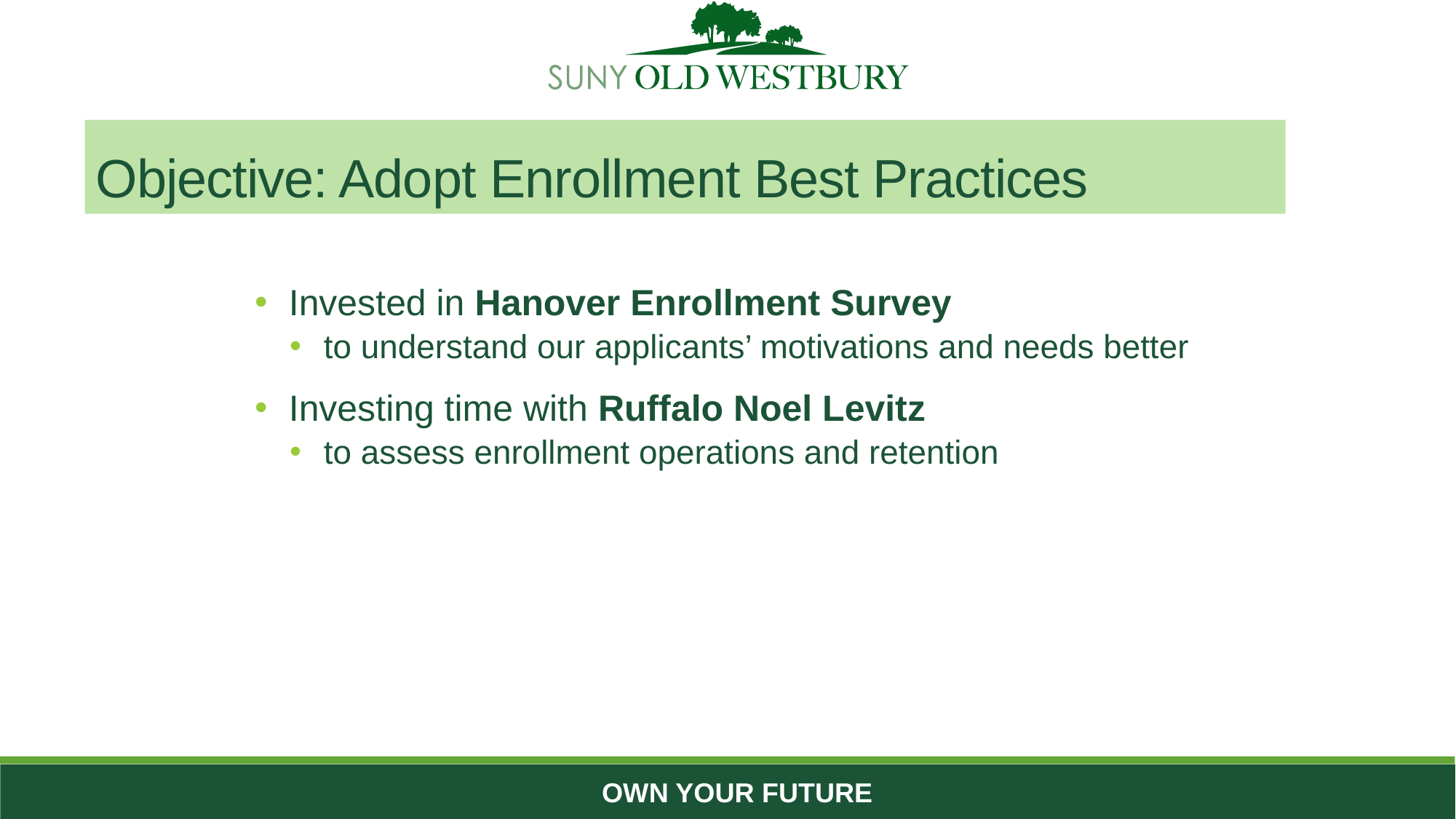

Objective: Adopt Enrollment Best Practices

Invested in Hanover Enrollment Survey
to understand our applicants’ motivations and needs better
Investing time with Ruffalo Noel Levitz
to assess enrollment operations and retention